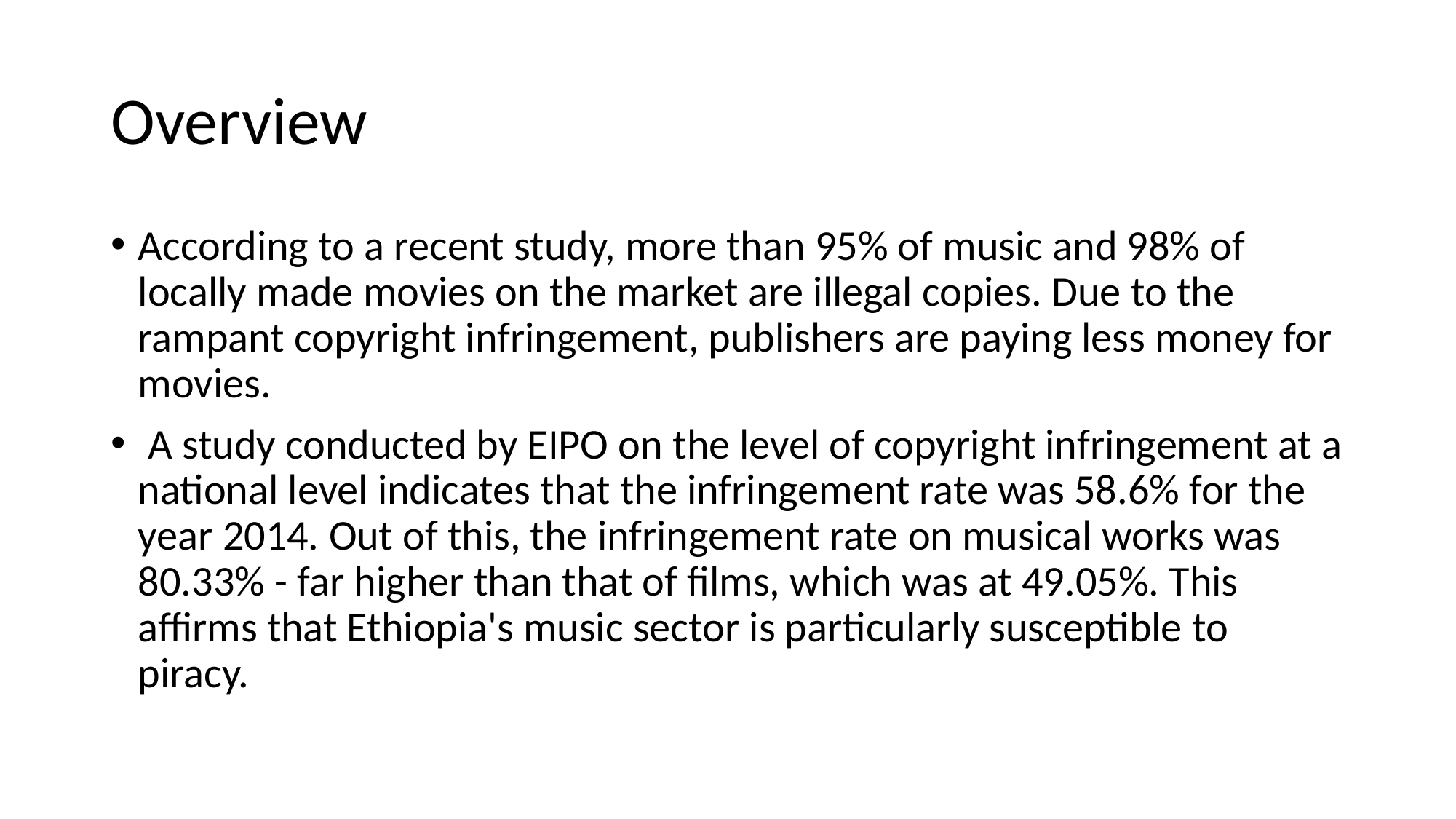

# Overview
According to a recent study, more than 95% of music and 98% of locally made movies on the market are illegal copies. Due to the rampant copyright infringement, publishers are paying less money for movies.
 A study conducted by EIPO on the level of copyright infringement at a national level indicates that the infringement rate was 58.6% for the year 2014. Out of this, the infringement rate on musical works was 80.33% - far higher than that of films, which was at 49.05%. This affirms that Ethiopia's music sector is particularly susceptible to piracy.